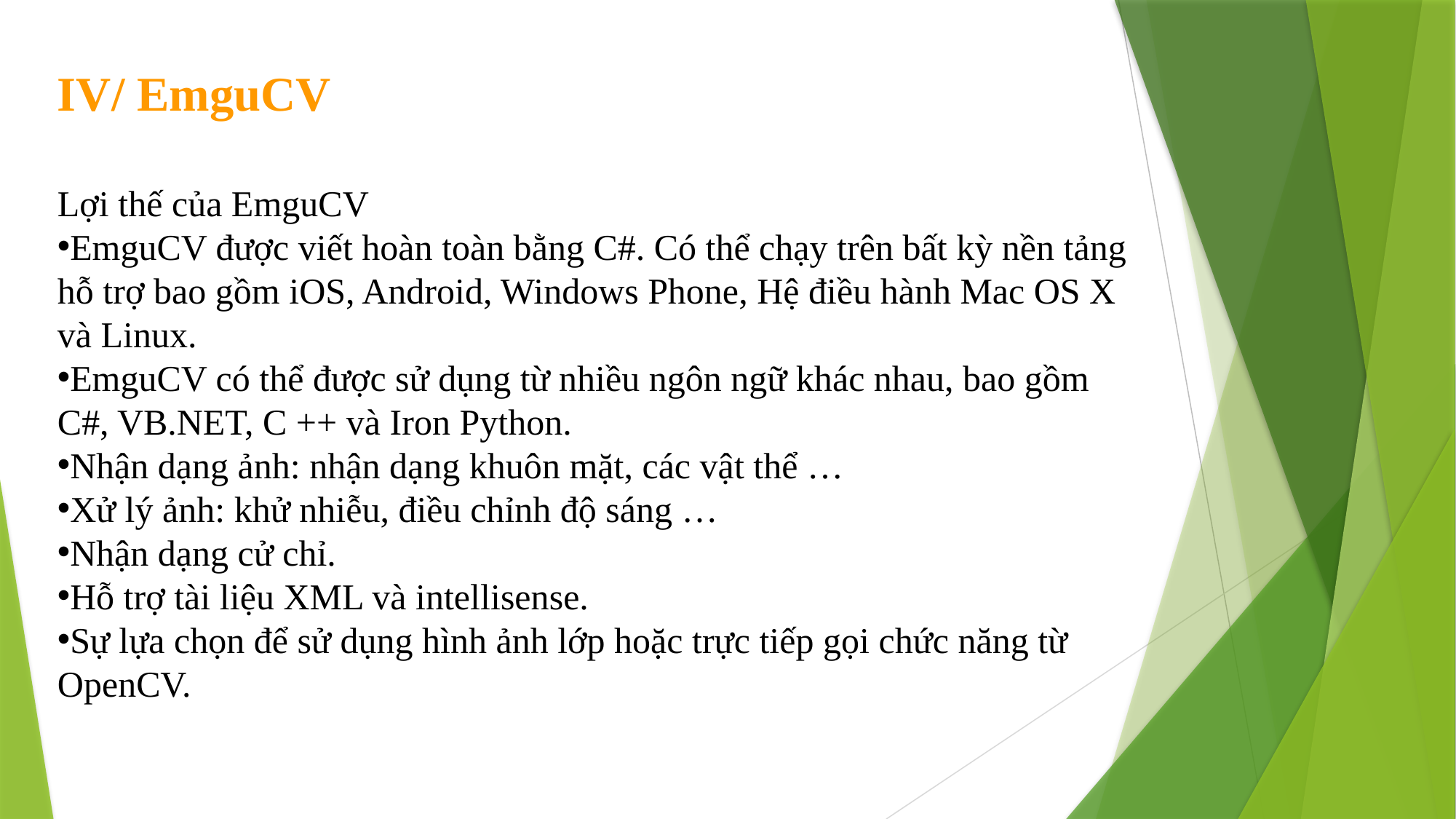

IV/ EmguCV
Lợi thế của EmguCV
EmguCV được viết hoàn toàn bằng C#. Có thể chạy trên bất kỳ nền tảng hỗ trợ bao gồm iOS, Android, Windows Phone, Hệ điều hành Mac OS X và Linux.
EmguCV có thể được sử dụng từ nhiều ngôn ngữ khác nhau, bao gồm C#, VB.NET, C ++ và Iron Python.
Nhận dạng ảnh: nhận dạng khuôn mặt, các vật thể …
Xử lý ảnh: khử nhiễu, điều chỉnh độ sáng …
Nhận dạng cử chỉ.
Hỗ trợ tài liệu XML và intellisense.
Sự lựa chọn để sử dụng hình ảnh lớp hoặc trực tiếp gọi chức năng từ OpenCV.